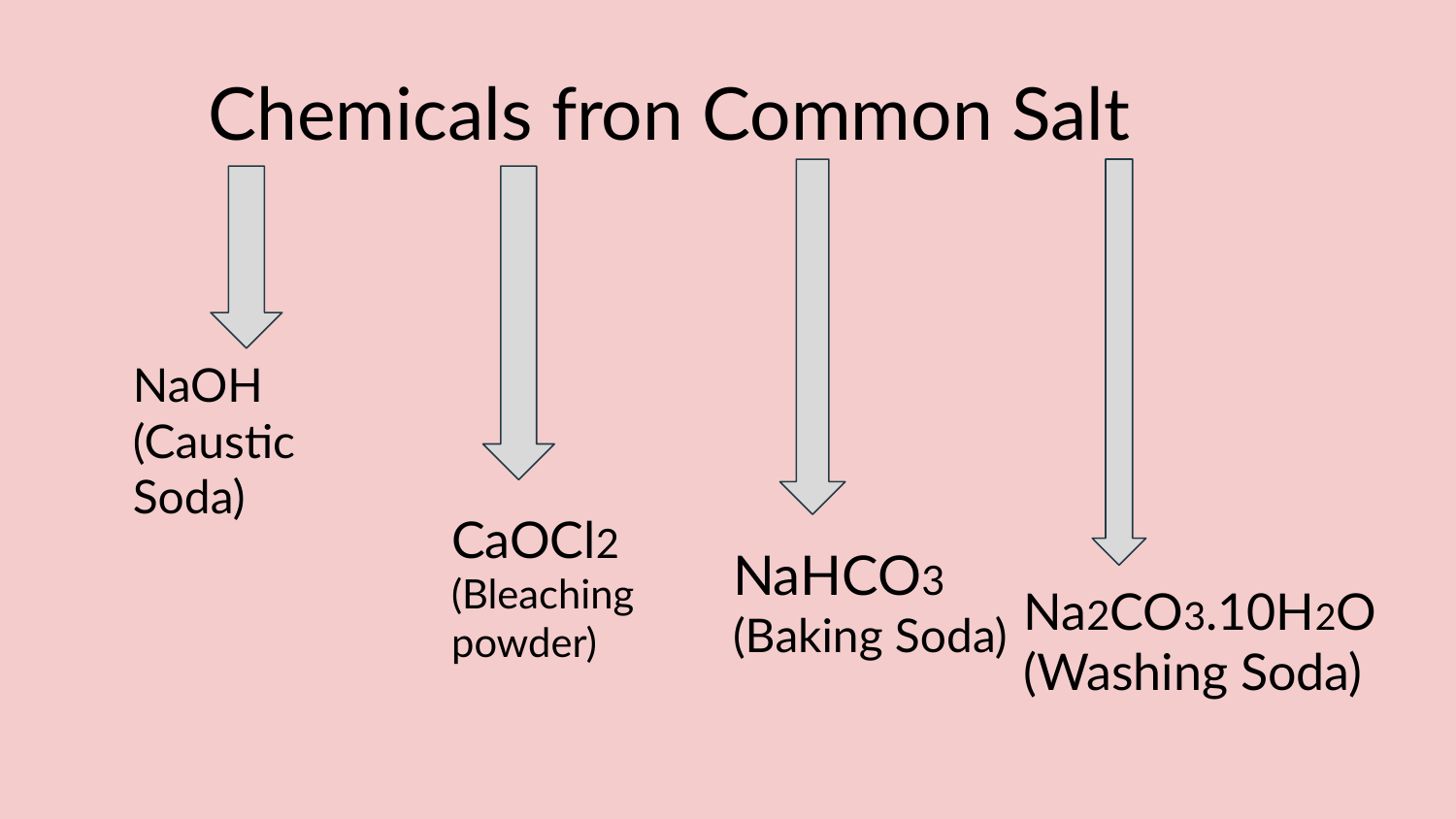

Chemicals fron Common Salt

NaOH
(Caustic Soda)
CaOCl2
(Bleaching powder)
NaHCO3
(Baking Soda)
Na2CO3.10H2O
(Washing Soda)